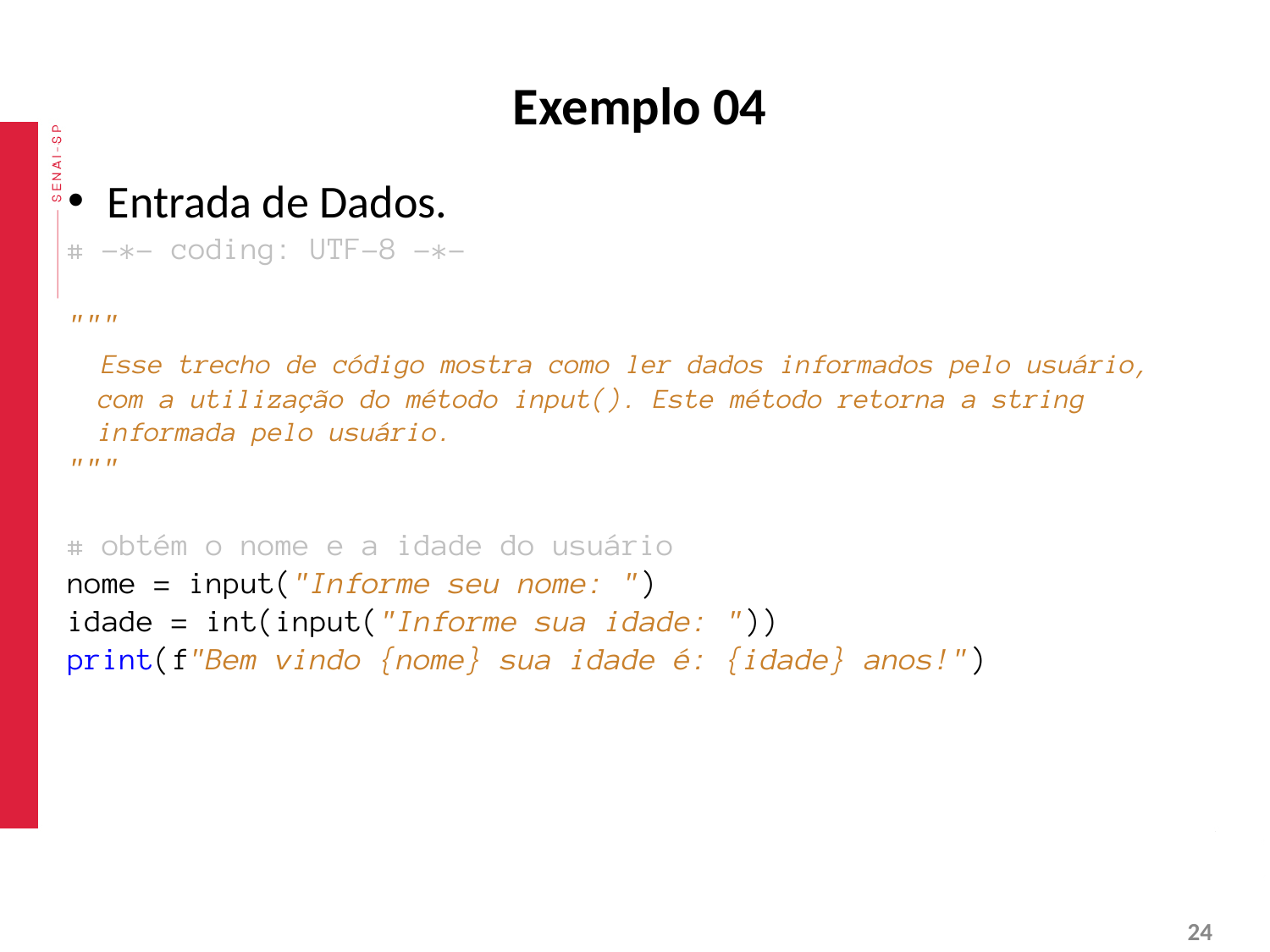

# Exemplo 04
Entrada de Dados.
# -*- coding: UTF-8 -*-

"""
  Esse trecho de código mostra como ler dados informados pelo usuário,
  com a utilização do método input(). Este método retorna a string
  informada pelo usuário.
"""

# obtém o nome e a idade do usuário
nome = input("Informe seu nome: ")
idade = int(input("Informe sua idade: "))
print(f"Bem vindo {nome} sua idade é: {idade} anos!")
24